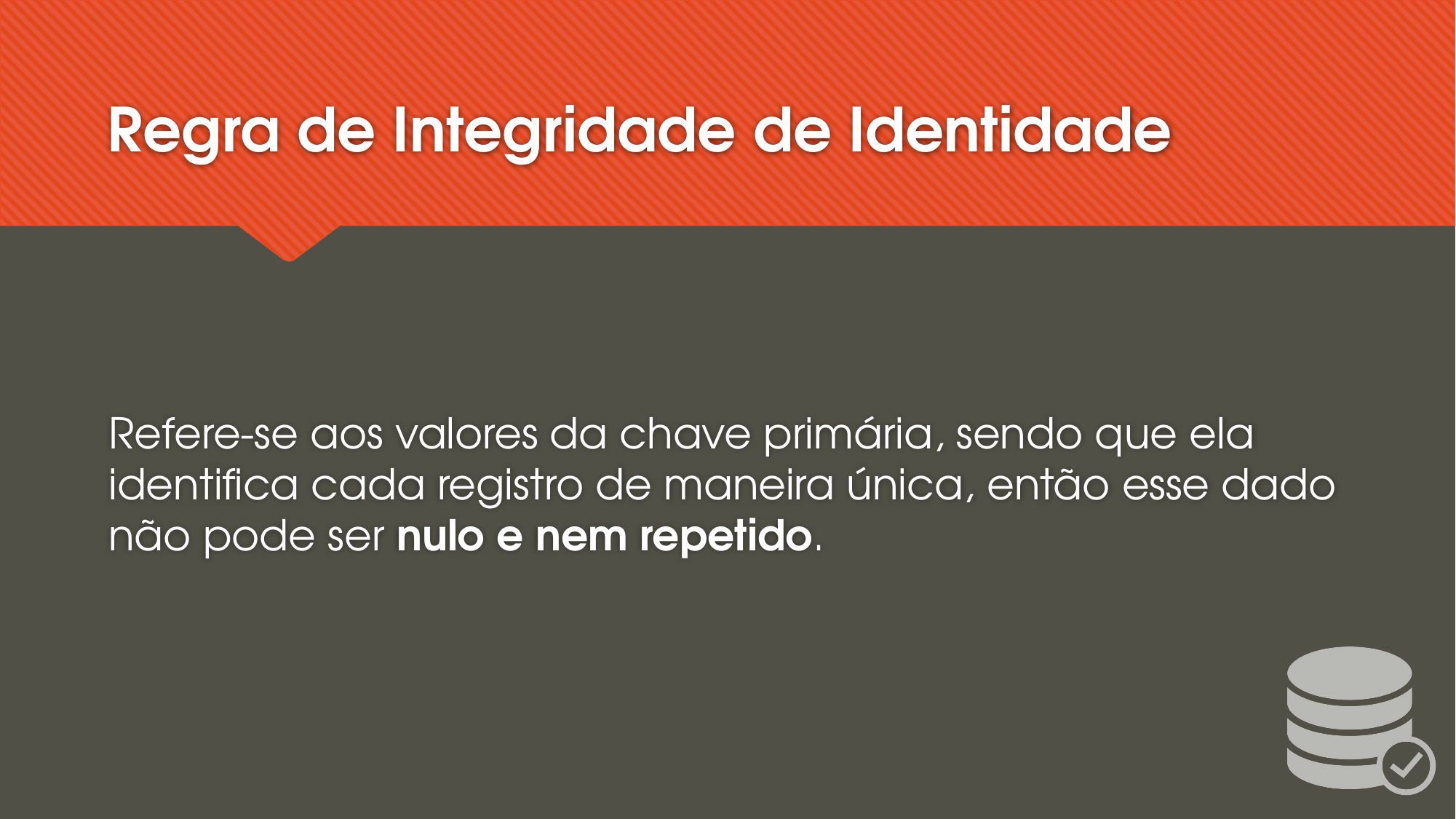

# Regra de Integridade de Identidade
Refere-se aos valores da chave primária, sendo que ela identifica cada registro de maneira única, então esse dado não pode ser nulo e nem repetido.